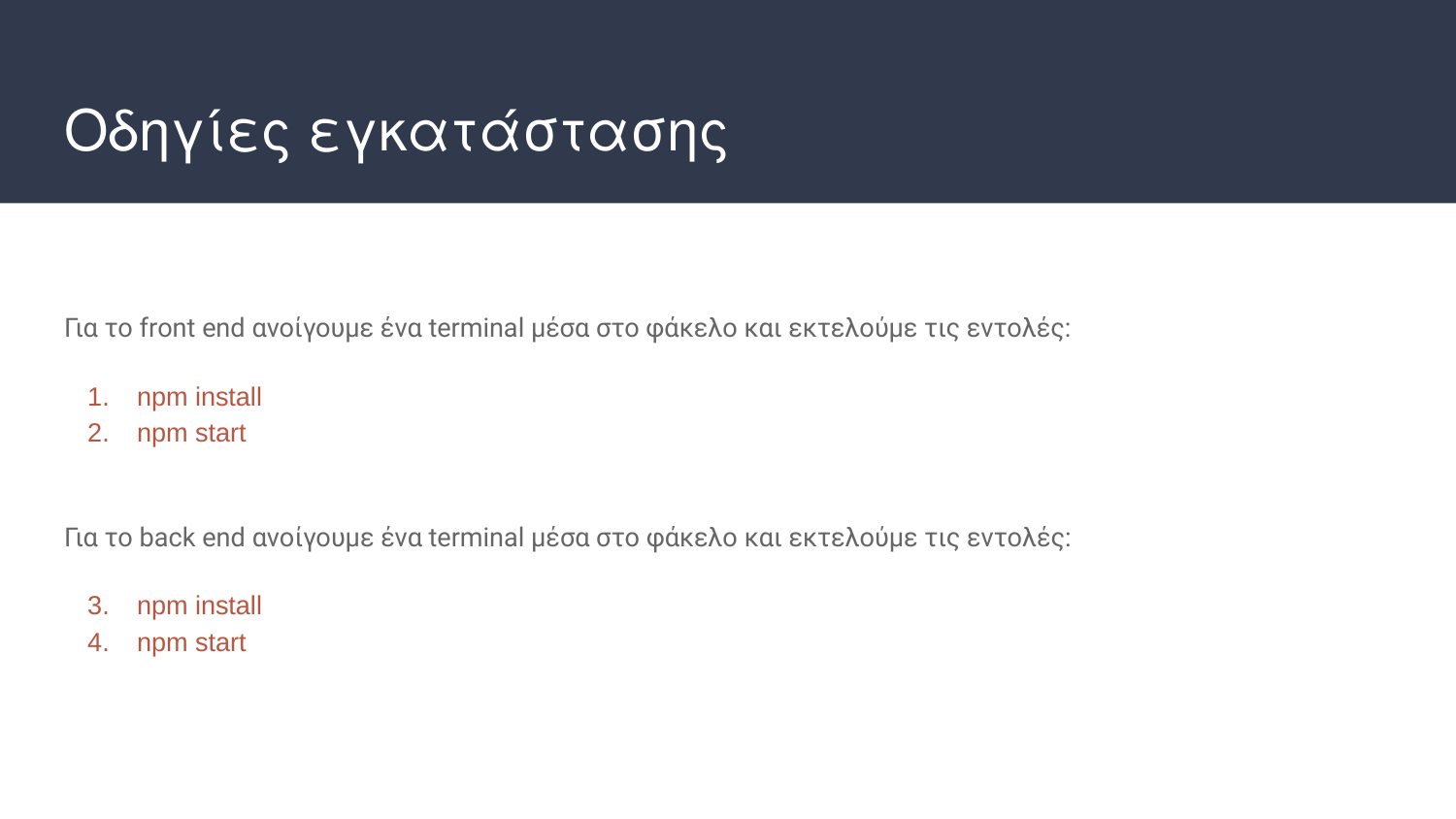

# Οδηγίες εγκατάστασης
Για το front end ανοίγουμε ένα terminal μέσα στο φάκελο και εκτελούμε τις εντολές:
npm install
npm start
Για το back end ανοίγουμε ένα terminal μέσα στο φάκελο και εκτελούμε τις εντολές:
npm install
npm start